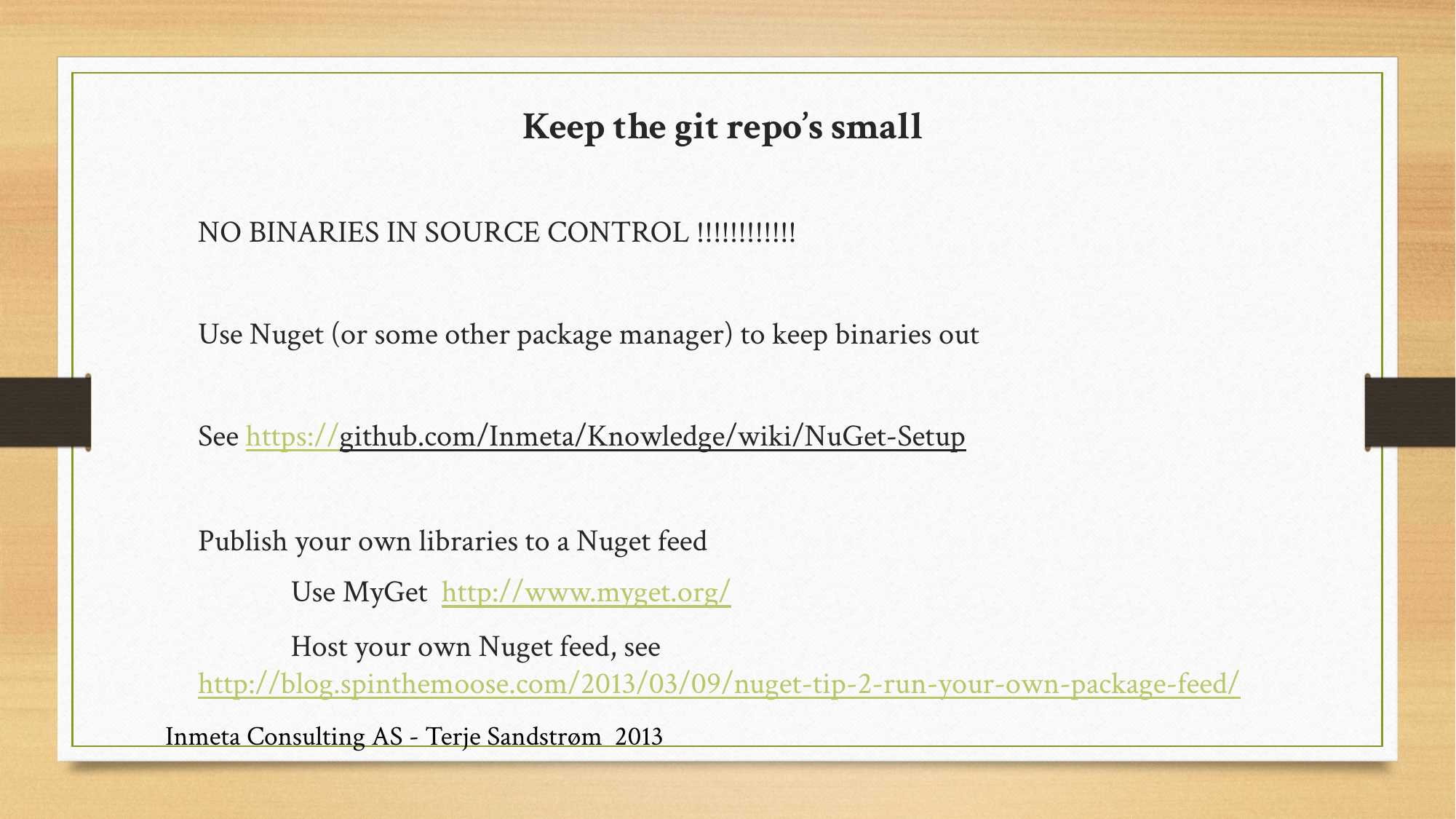

Keep the git repo’s small

NO BINARIES IN SOURCE CONTROL !!!!!!!!!!!!

Use Nuget (or some other package manager) to keep binaries out

See https://github.com/Inmeta/Knowledge/wiki/NuGet-Setup

Publish your own libraries to a Nuget feed
	Use MyGet  http://www.myget.org/
	Host your own Nuget feed, see http://blog.spinthemoose.com/2013/03/09/nuget-tip-2-run-your-own-package-feed/
Inmeta Consulting AS - Terje Sandstrøm  2013